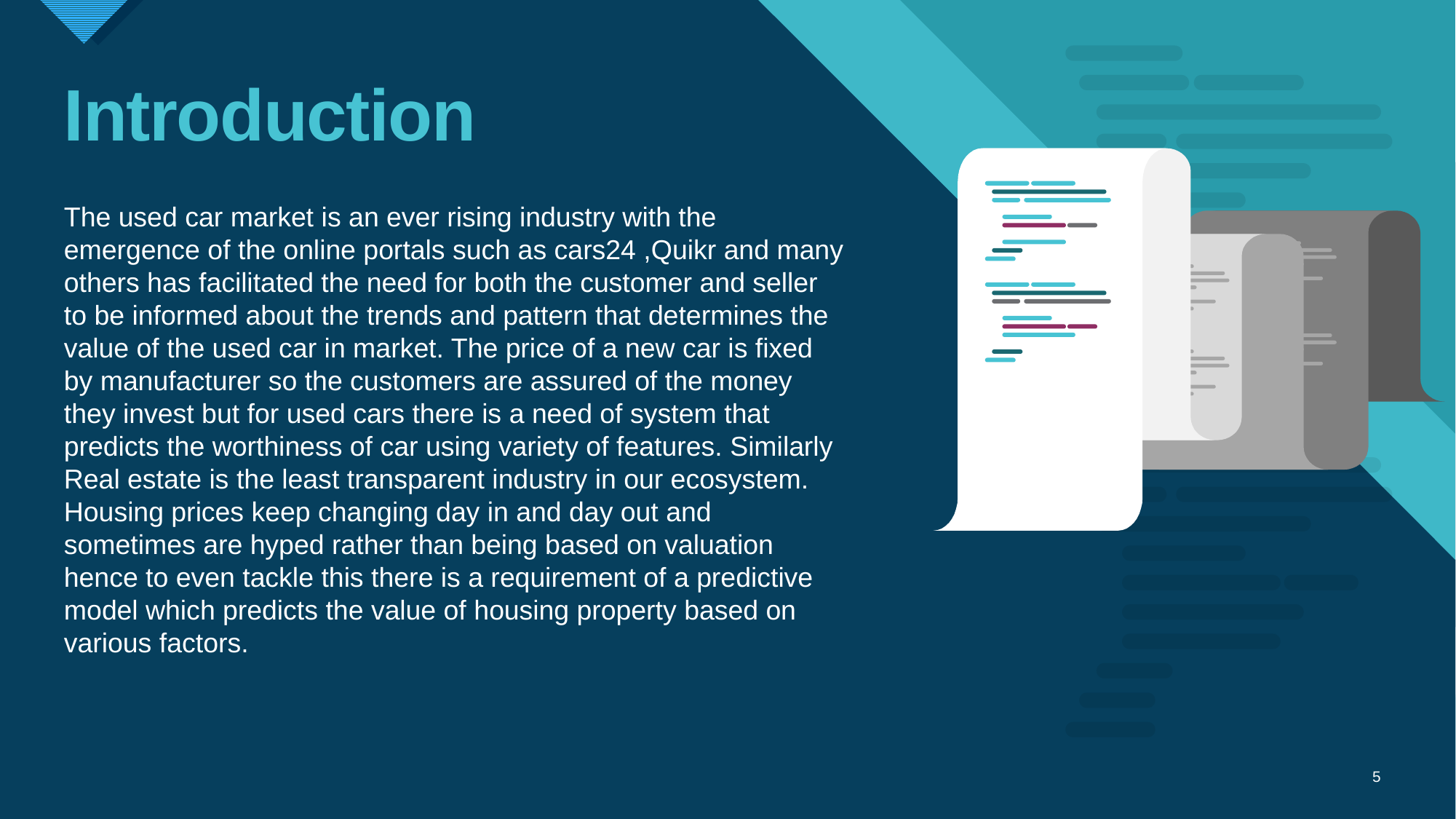

# Introduction

The used car market is an ever rising industry with the emergence of the online portals such as cars24 ,Quikr and many others has facilitated the need for both the customer and seller to be informed about the trends and pattern that determines the value of the used car in market. The price of a new car is fixed by manufacturer so the customers are assured of the money they invest but for used cars there is a need of system that predicts the worthiness of car using variety of features. Similarly Real estate is the least transparent industry in our ecosystem. Housing prices keep changing day in and day out and sometimes are hyped rather than being based on valuation hence to even tackle this there is a requirement of a predictive model which predicts the value of housing property based on various factors.
5